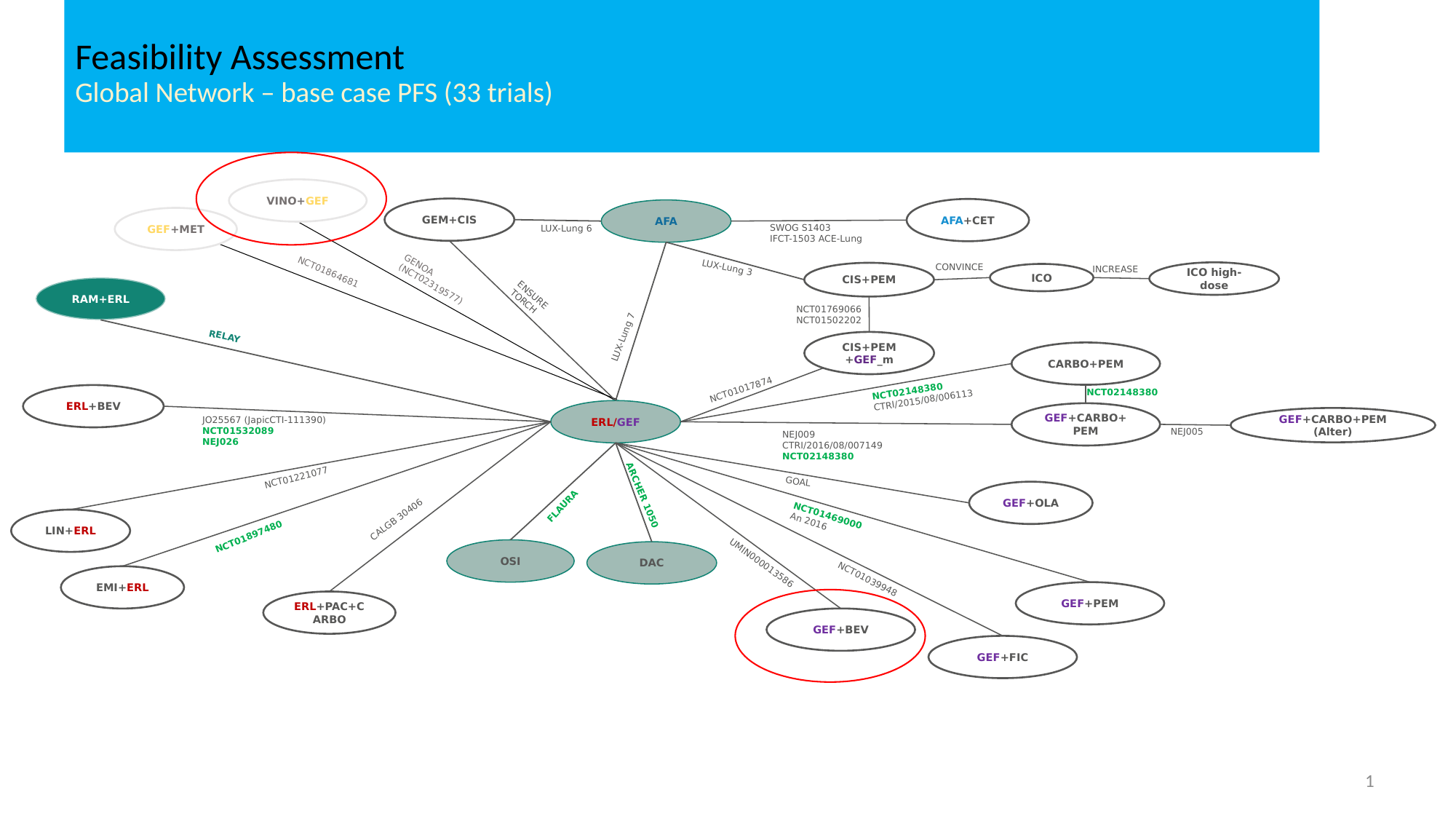

# Feasibility Assessment Global Network – base case PFS (33 trials)

VINO+GEF
GEM+CIS
AFA+CET
AFA
SWOG S1403
IFCT-1503 ACE-Lung
LUX-Lung 6
CIS+PEM
LUX-Lung 3
RAM+ERL
LUX-Lung 7
ENSURE
TORCH
NCT01769066
NCT01502202
RELAY
CIS+PEM
+GEF_m
CARBO+PEM
NCT02148380
CTRI/2015/08/006113
NCT01017874
NCT02148380
ERL+BEV
ERL/GEF
GEF+CARBO+PEM
GEF+CARBO+PEM (Alter)
JO25567 (JapicCTI-111390)
NCT01532089
NEJ026
NEJ005
NEJ009
CTRI/2016/08/007149
NCT02148380

NCT01221077
GOAL
GEF+OLA
FLAURA
ARCHER 1050
CALGB 30406
NCT01469000
An 2016
LIN+ERL
NCT01897480
OSI
DAC
UMIN000013586
EMI+ERL
NCT01039948
GEF+PEM
ERL+PAC+CARBO
GEF+BEV
GEF+FIC
GEF+MET
CONVINCE
INCREASE
ICO high-dose
ICO
NCT01864681
GENOA (NCT02319577)

1